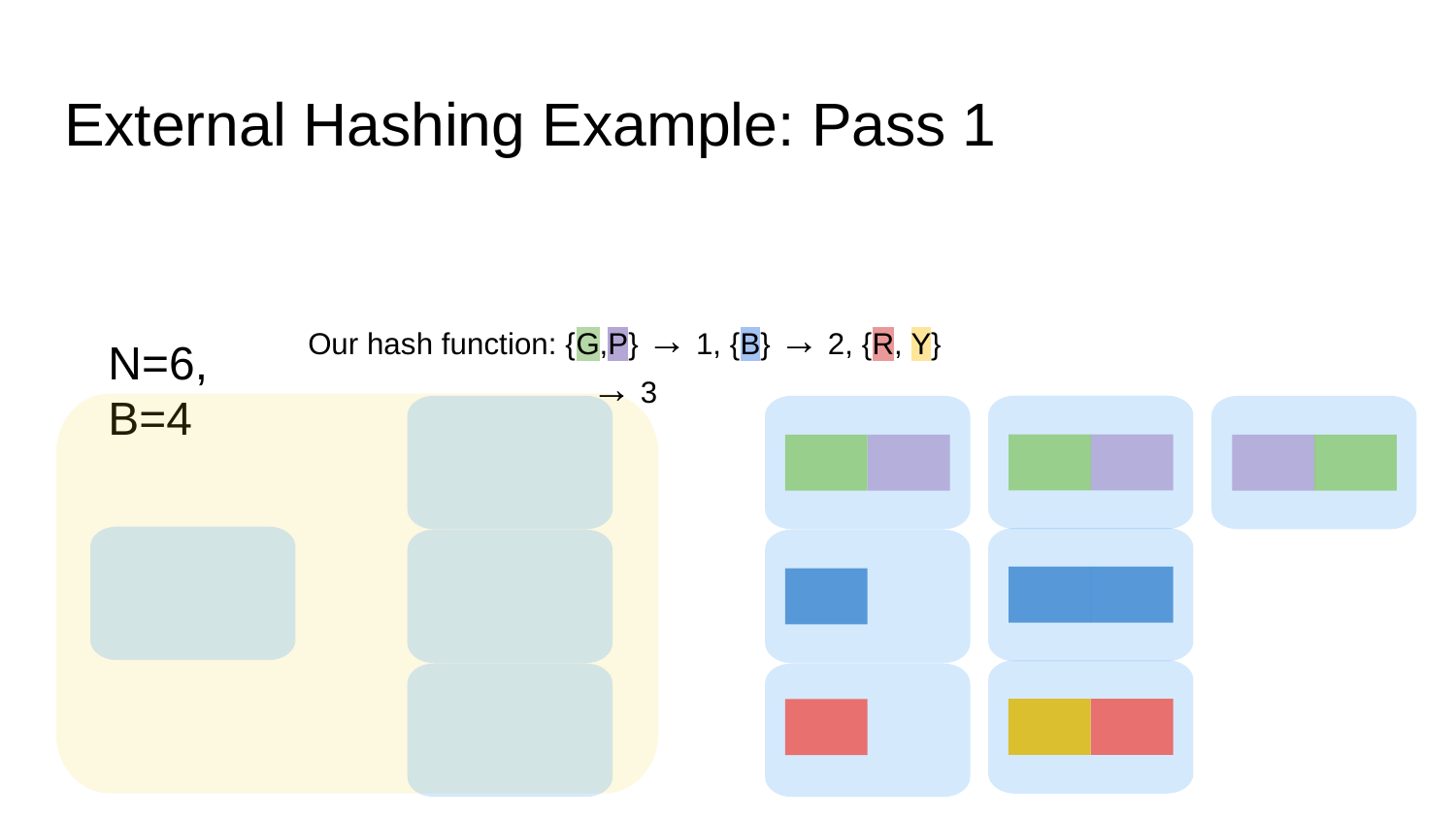

# External Hashing Example: Pass 1
Our hash function: {G,P} → 1, {B} → 2, {R, Y} → 3
N=6, B=4